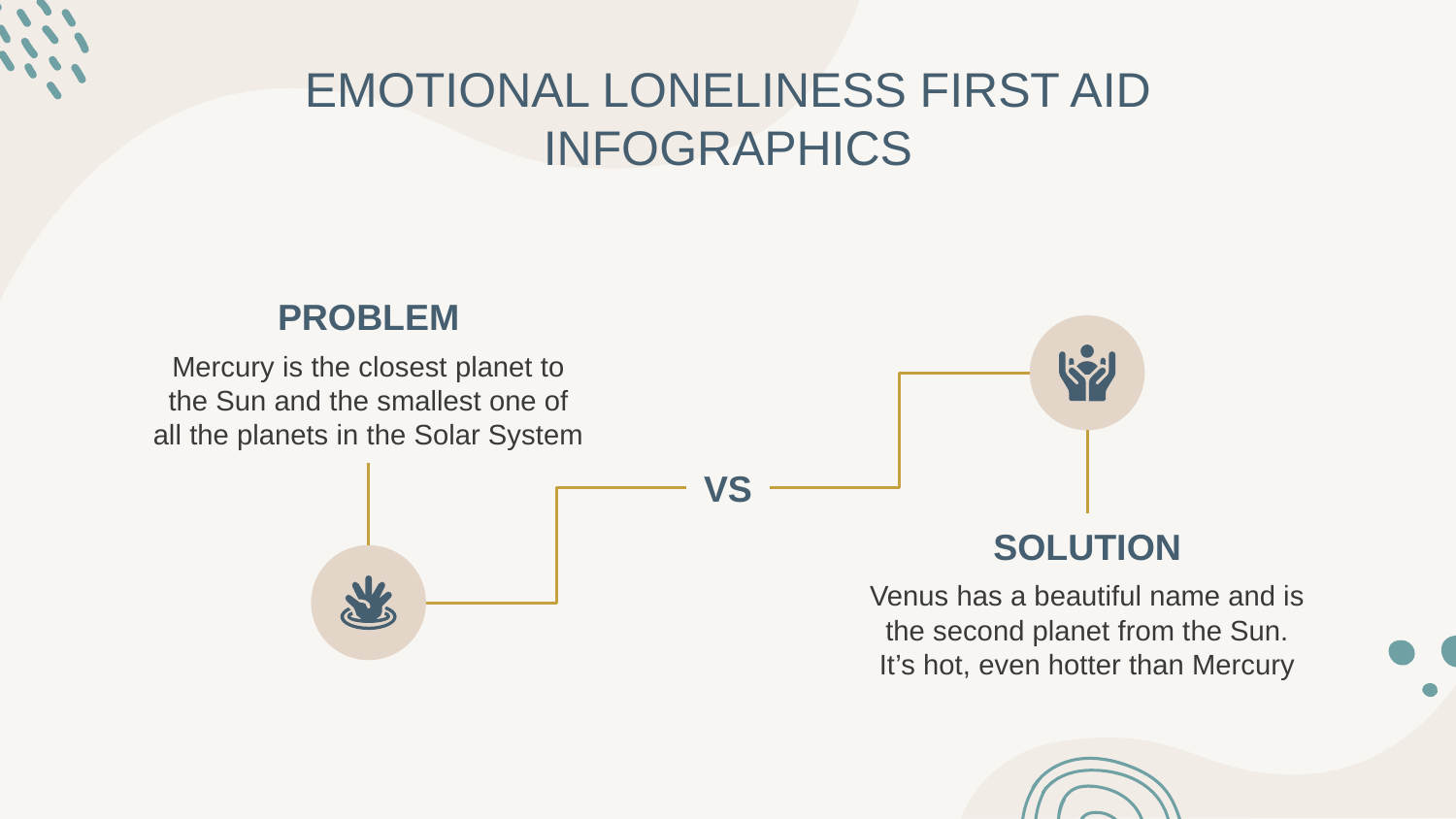

# EMOTIONAL LONELINESS FIRST AID INFOGRAPHICS
PROBLEM
Mercury is the closest planet to the Sun and the smallest one of all the planets in the Solar System

VS
SOLUTION
Venus has a beautiful name and is the second planet from the Sun. It’s hot, even hotter than Mercury